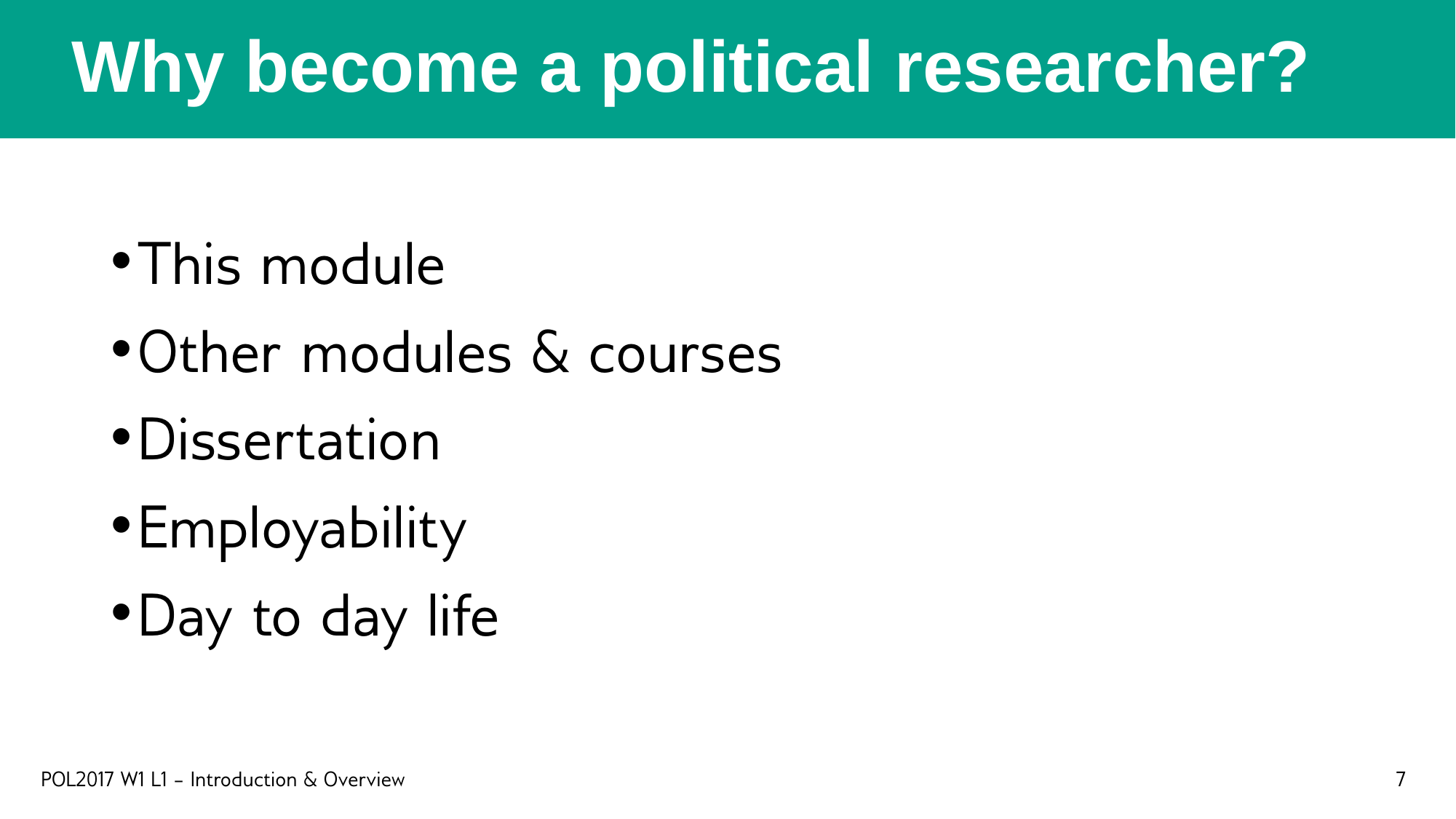

# Why become a political researcher?
This module
Other modules & courses
Dissertation
Employability
Day to day life

POL2017 W1 L1 – Introduction & Overview
7